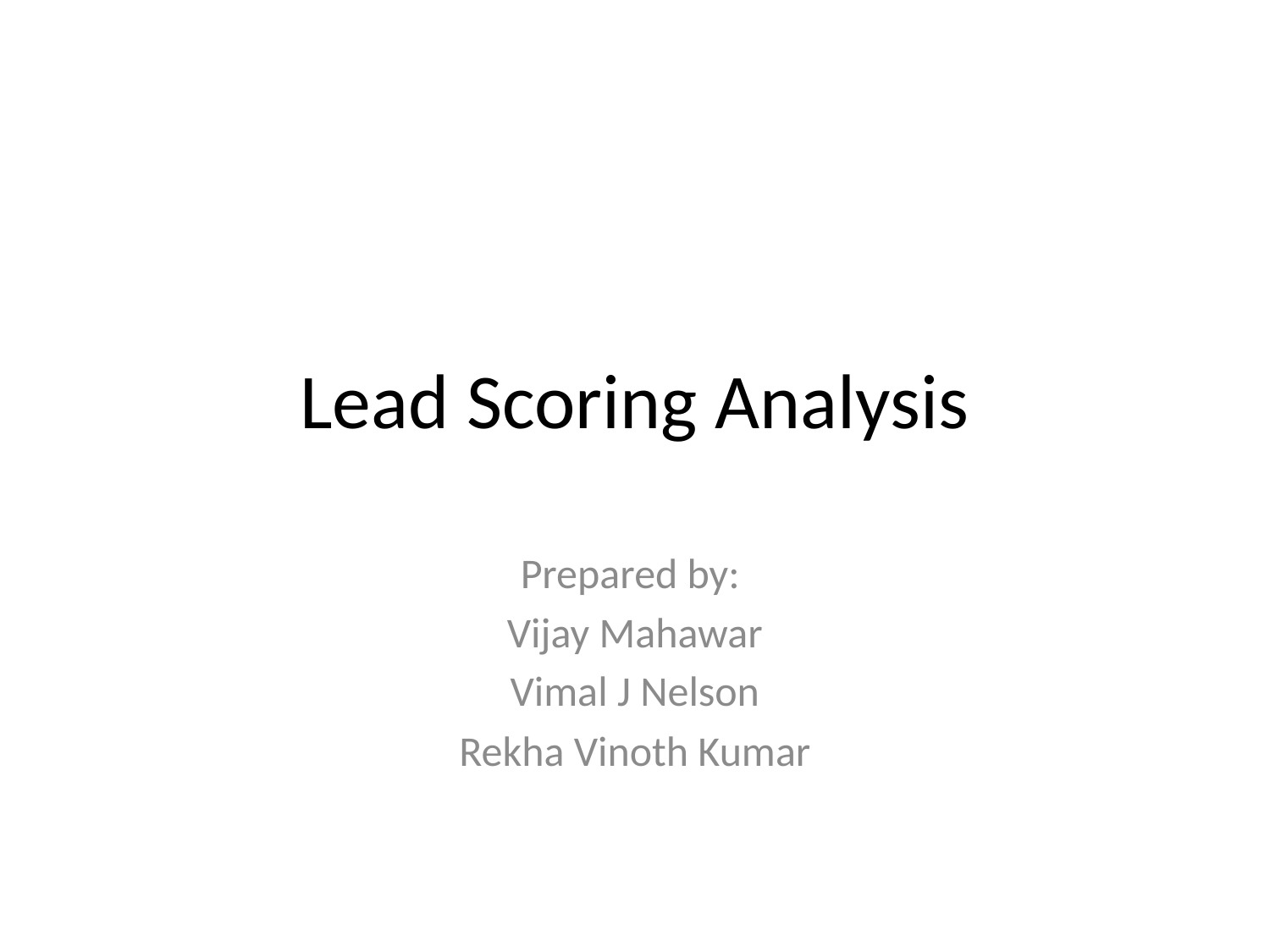

# Lead Scoring Analysis
Prepared by:
Vijay Mahawar
Vimal J Nelson
Rekha Vinoth Kumar